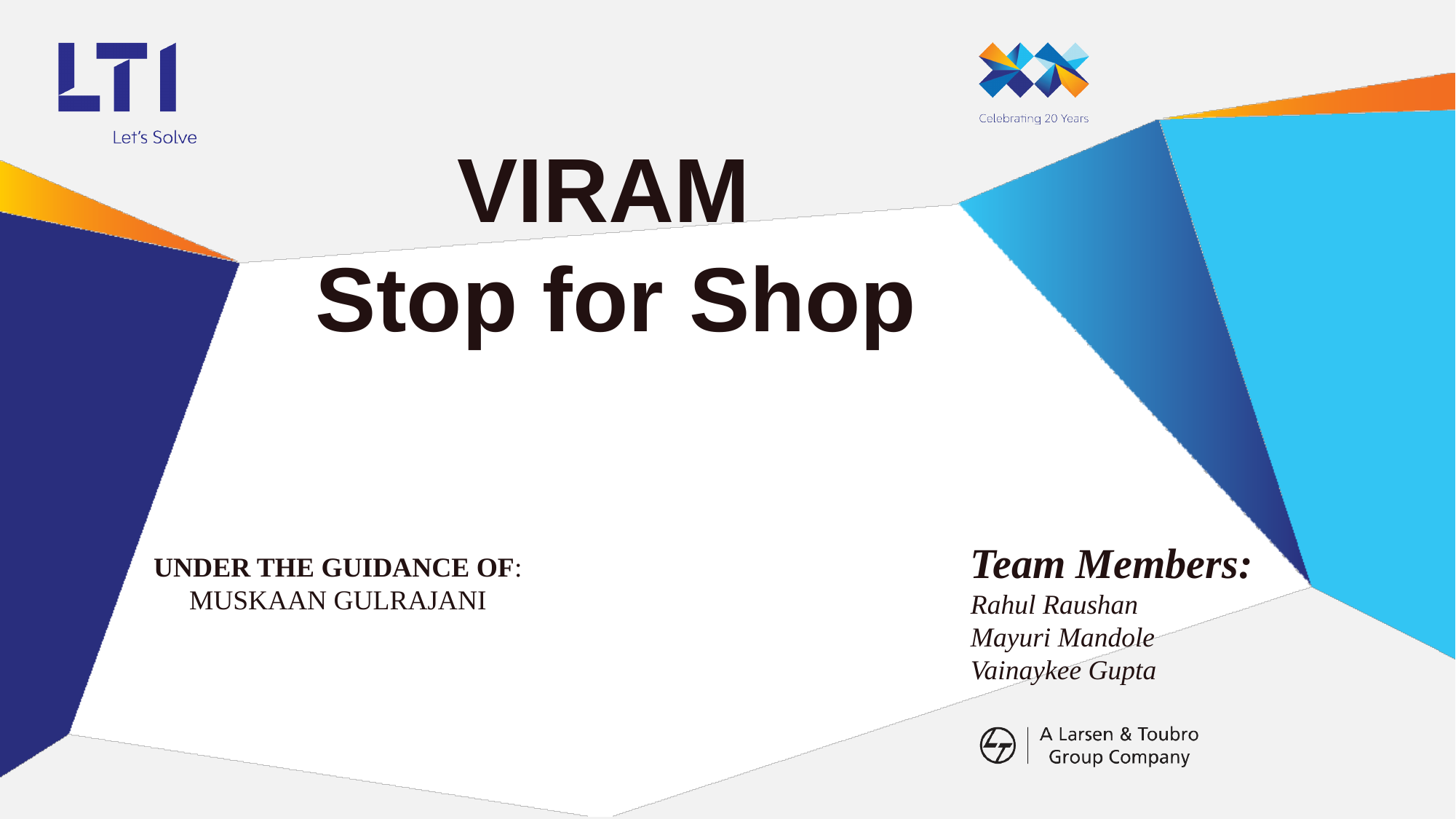

# VIRAM Stop for Shop
Team Members:
Rahul Raushan
Mayuri Mandole
Vainaykee Gupta
UNDER THE GUIDANCE OF: MUSKAAN GULRAJANI